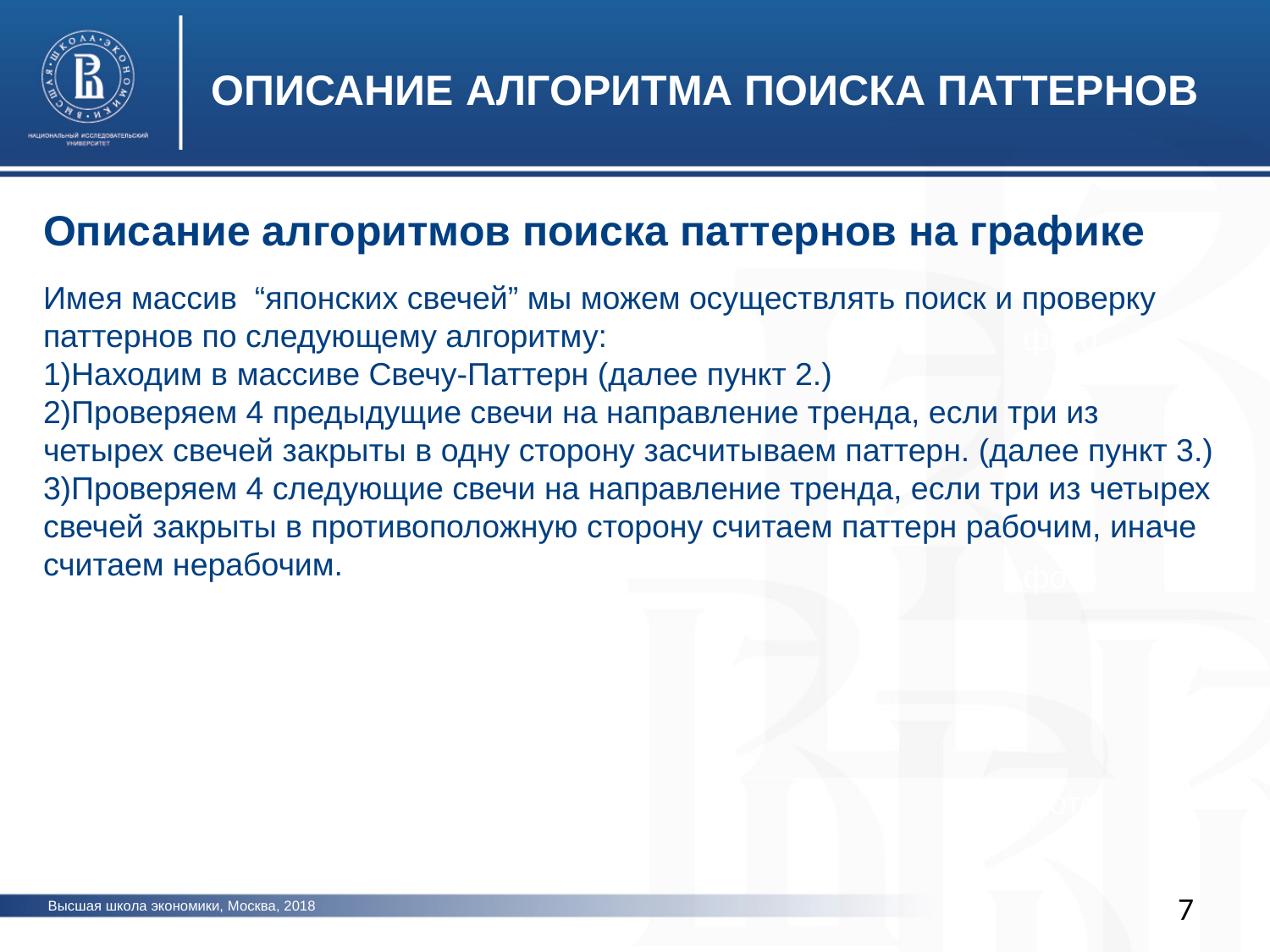

ОПИСАНИЕ АЛГОРИТМА ПОИСКА ПАТТЕРНОВ
Описание алгоритмов поиска паттернов на графике
Имея массив  “японских свечей” мы можем осуществлять поиск и проверку паттернов по следующему алгоритму:
1)Находим в массиве Свечу-Паттерн (далее пункт 2.)
2)Проверяем 4 предыдущие свечи на направление тренда, если три из четырех свечей закрыты в одну сторону засчитываем паттерн. (далее пункт 3.)
3)Проверяем 4 следующие свечи на направление тренда, если три из четырех свечей закрыты в противоположную сторону считаем паттерн рабочим, иначе считаем нерабочим.

фото
фото
фото
7
Высшая школа экономики, Москва, 2018